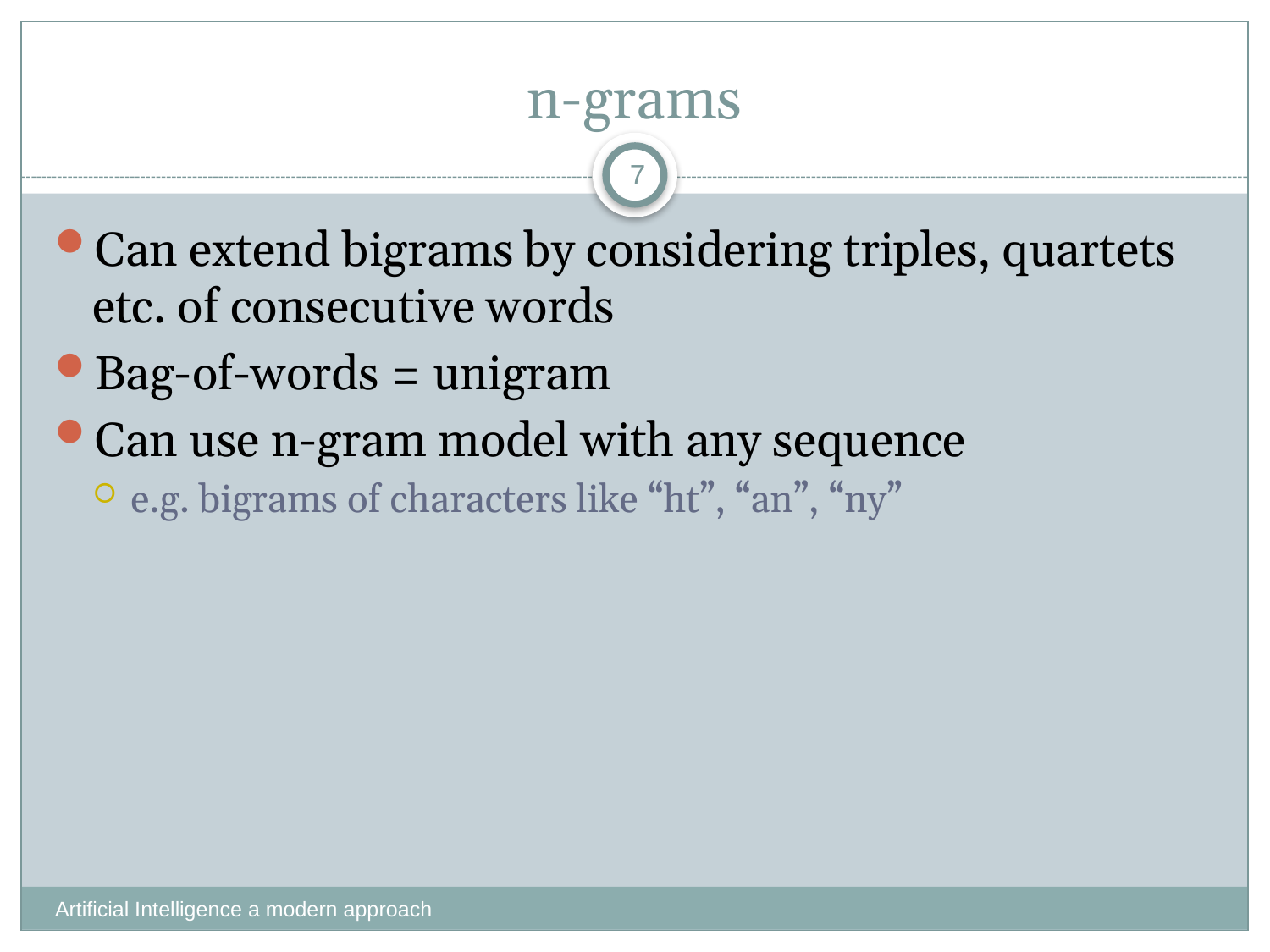

# n-grams
7
Can extend bigrams by considering triples, quartets etc. of consecutive words
Bag-of-words = unigram
Can use n-gram model with any sequence
e.g. bigrams of characters like “ht”, “an”, “ny”
Artificial Intelligence a modern approach